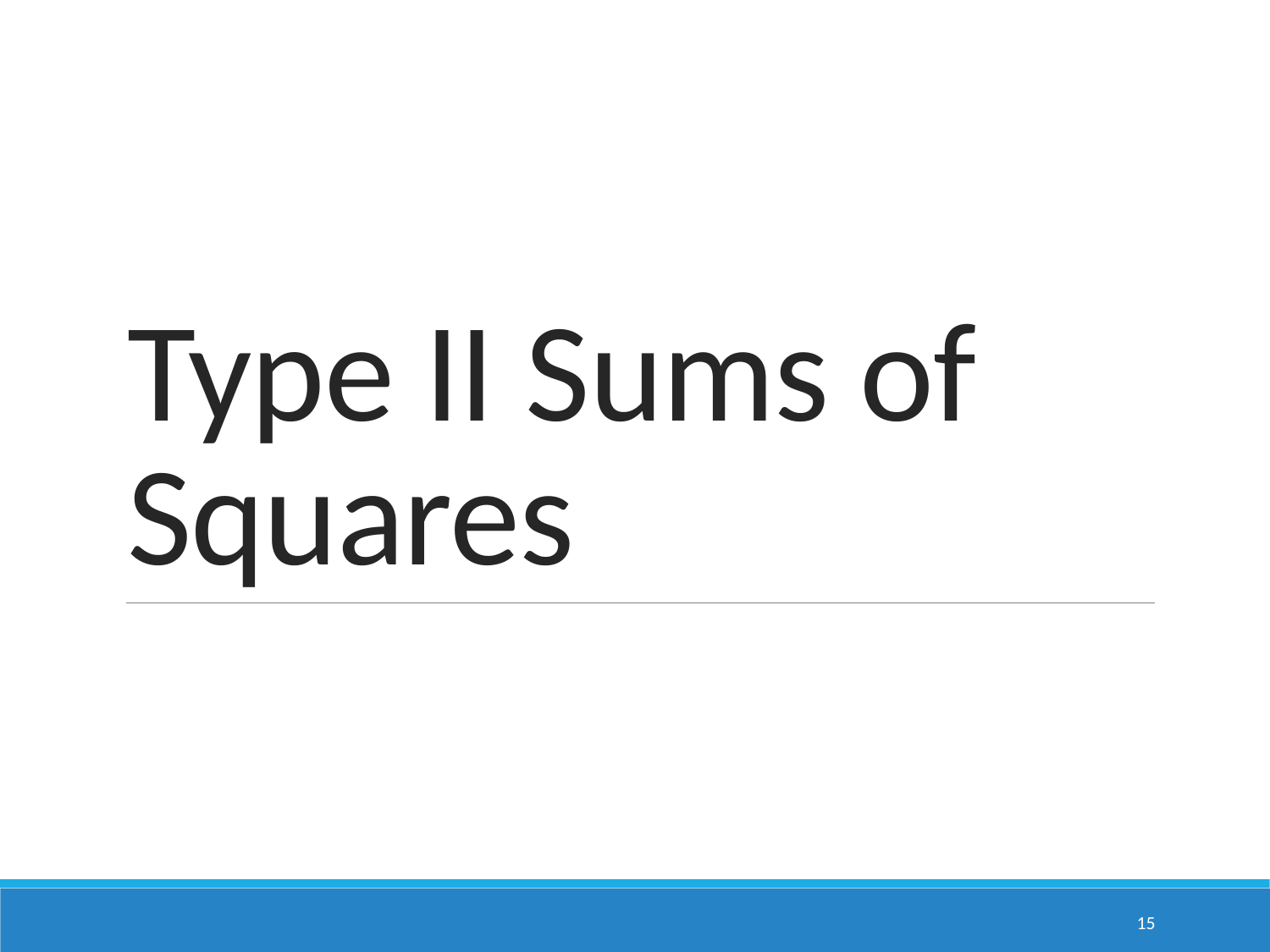

# Type II Sums of Squares

15